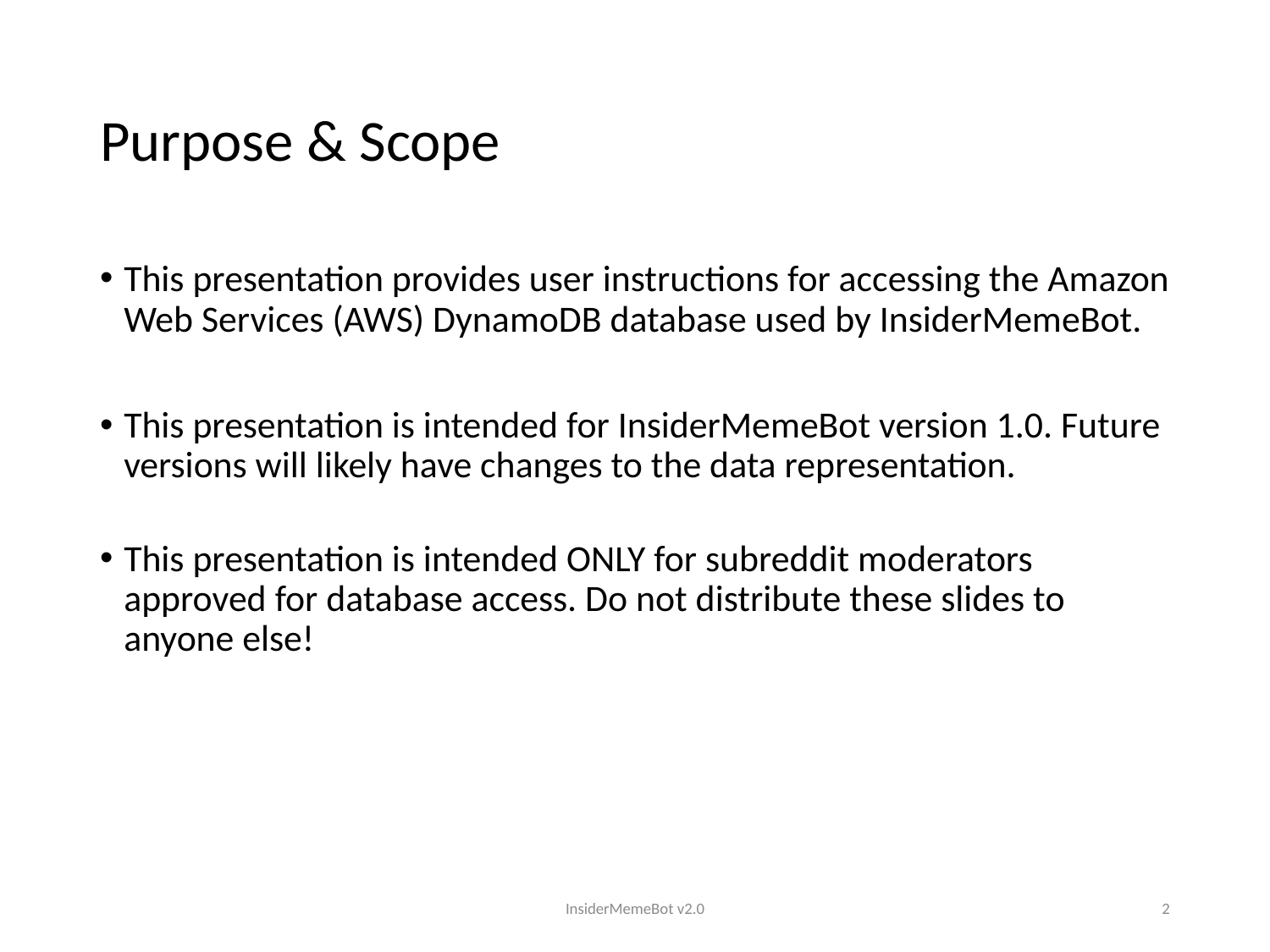

# Purpose & Scope
This presentation provides user instructions for accessing the Amazon Web Services (AWS) DynamoDB database used by InsiderMemeBot.

This presentation is intended for InsiderMemeBot version 1.0. Future versions will likely have changes to the data representation.
This presentation is intended ONLY for subreddit moderators approved for database access. Do not distribute these slides to anyone else!
InsiderMemeBot v2.0
2